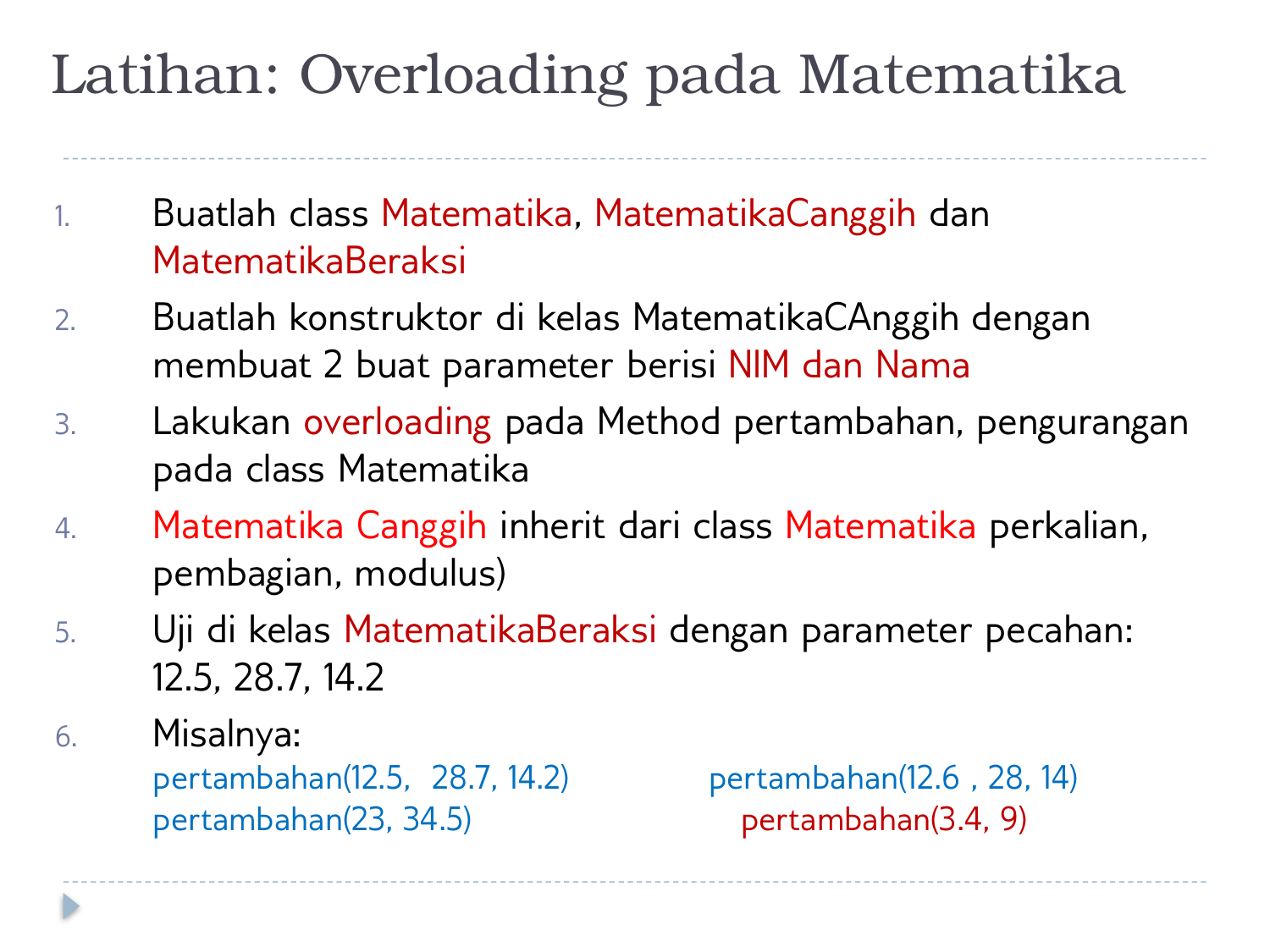

# Latihan: Overloading pada Matematika
Buatlah class Matematika, MatematikaCanggih dan MatematikaBeraksi
Buatlah konstruktor di kelas MatematikaCAnggih dengan membuat 2 buat parameter berisi NIM dan Nama
Lakukan overloading pada Method pertambahan, pengurangan pada class Matematika
Matematika Canggih inherit dari class Matematika perkalian, pembagian, modulus)
Uji di kelas MatematikaBeraksi dengan parameter pecahan: 12.5, 28.7, 14.2
Misalnya:
pertambahan(12.5,  28.7, 14.2)	    pertambahan(12.6 , 28, 14)
pertambahan(23, 34.5) 	                 pertambahan(3.4, 9)